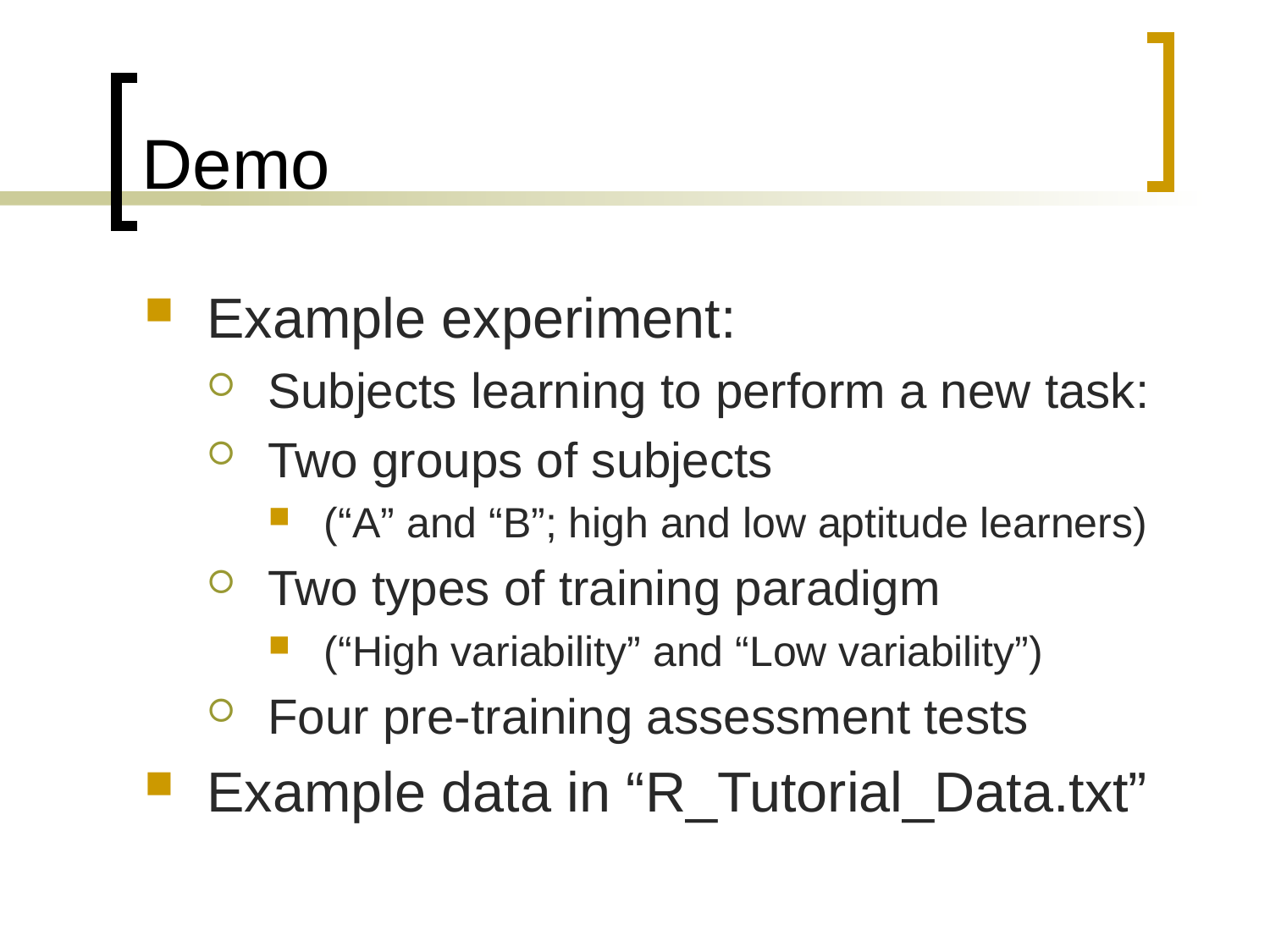

# Demo
Example experiment:
Subjects learning to perform a new task:
Two groups of subjects
(“A” and “B”; high and low aptitude learners)
Two types of training paradigm
(“High variability” and “Low variability”)
Four pre-training assessment tests
Example data in “R_Tutorial_Data.txt”